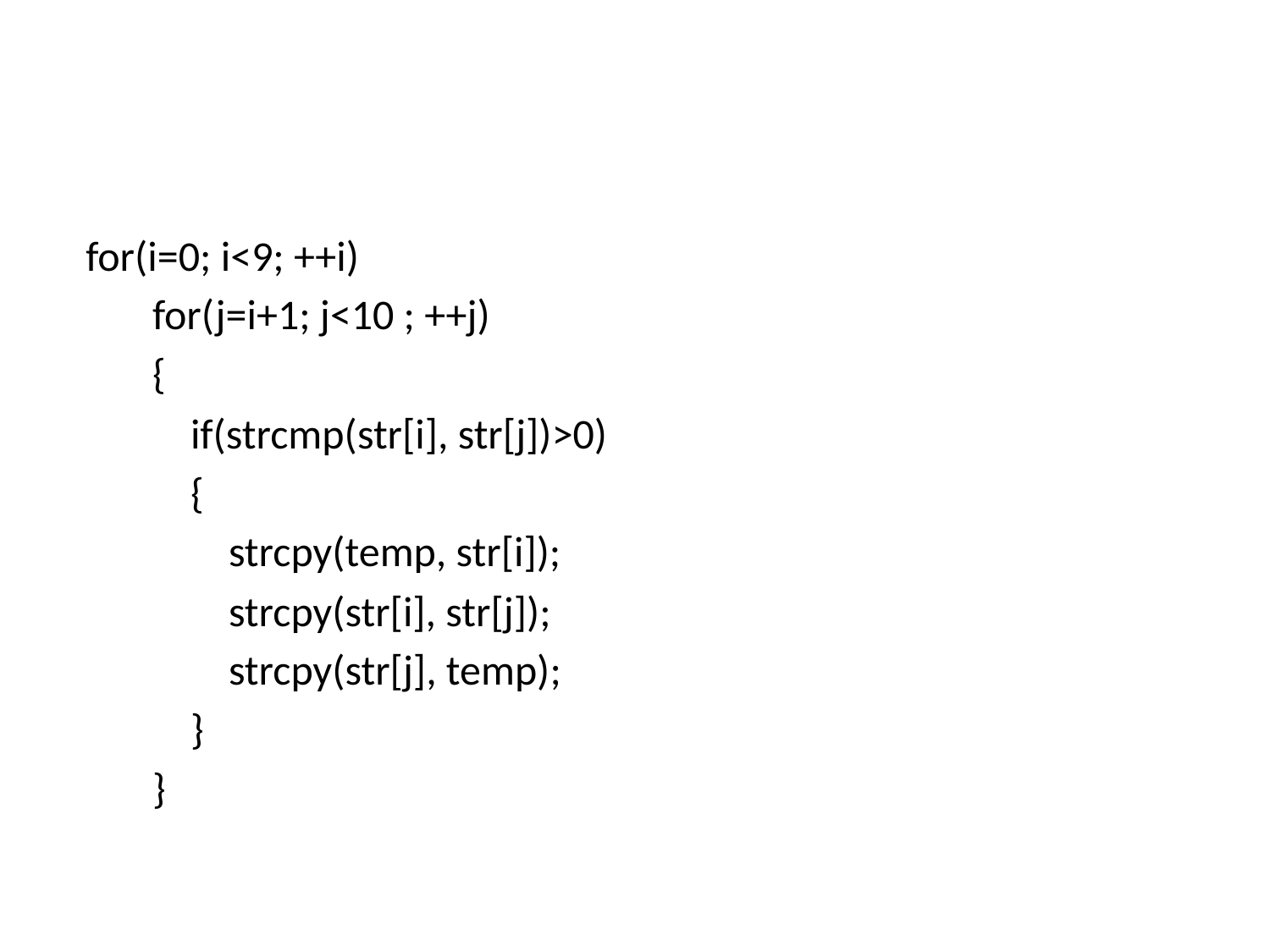

#
 for(i=0; i<9; ++i)
        for(j=i+1; j<10 ; ++j)
        {
            if(strcmp(str[i], str[j])>0)
            {
                strcpy(temp, str[i]);
                strcpy(str[i], str[j]);
                strcpy(str[j], temp);
            }
        }